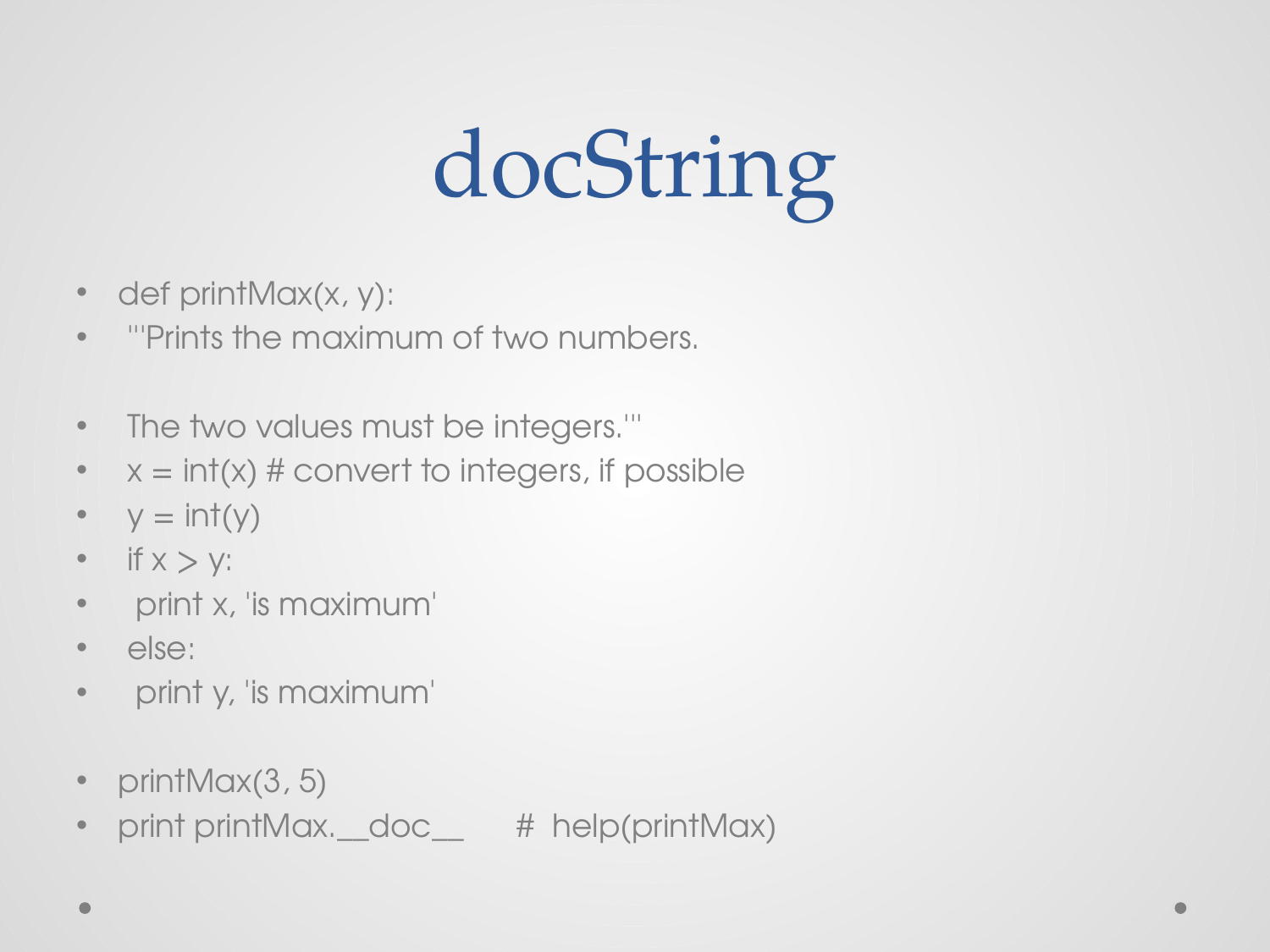

# docString

def printMax(x, y):
 '''Prints the maximum of two numbers.

 The two values must be integers.'''
 x = int(x) # convert to integers, if possible
 y = int(y)
 if x > y:
  print x, 'is maximum'
 else:
  print y, 'is maximum'

printMax(3, 5)
print printMax.__doc__      #  help(printMax)